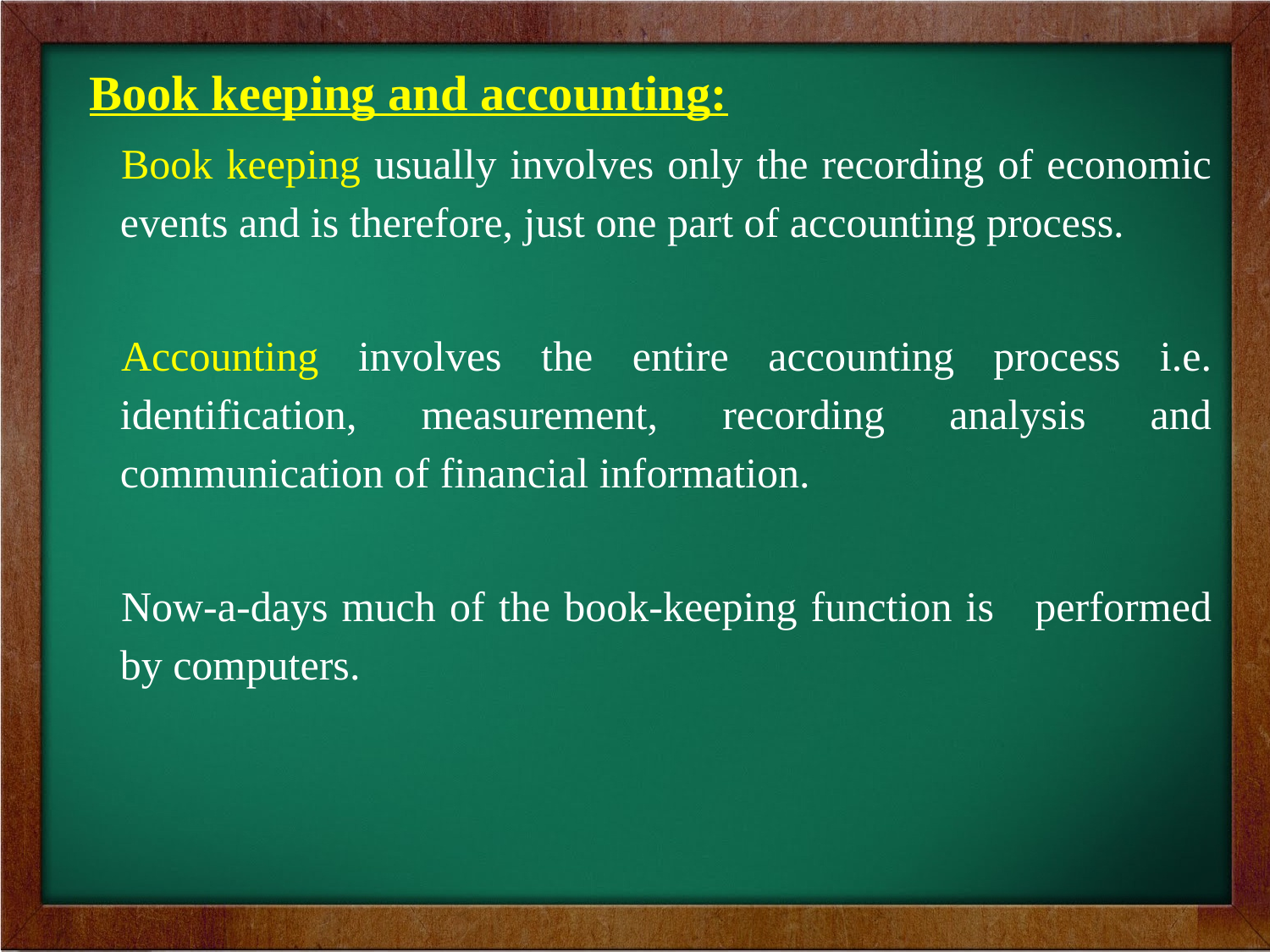

Book keeping and accounting:
Book keeping usually involves only the recording of economic events and is therefore, just one part of accounting process.

Accounting involves the entire accounting process i.e. identification, measurement, recording analysis and communication of financial information.

Now-a-days much of the book-keeping function is   performed by computers.